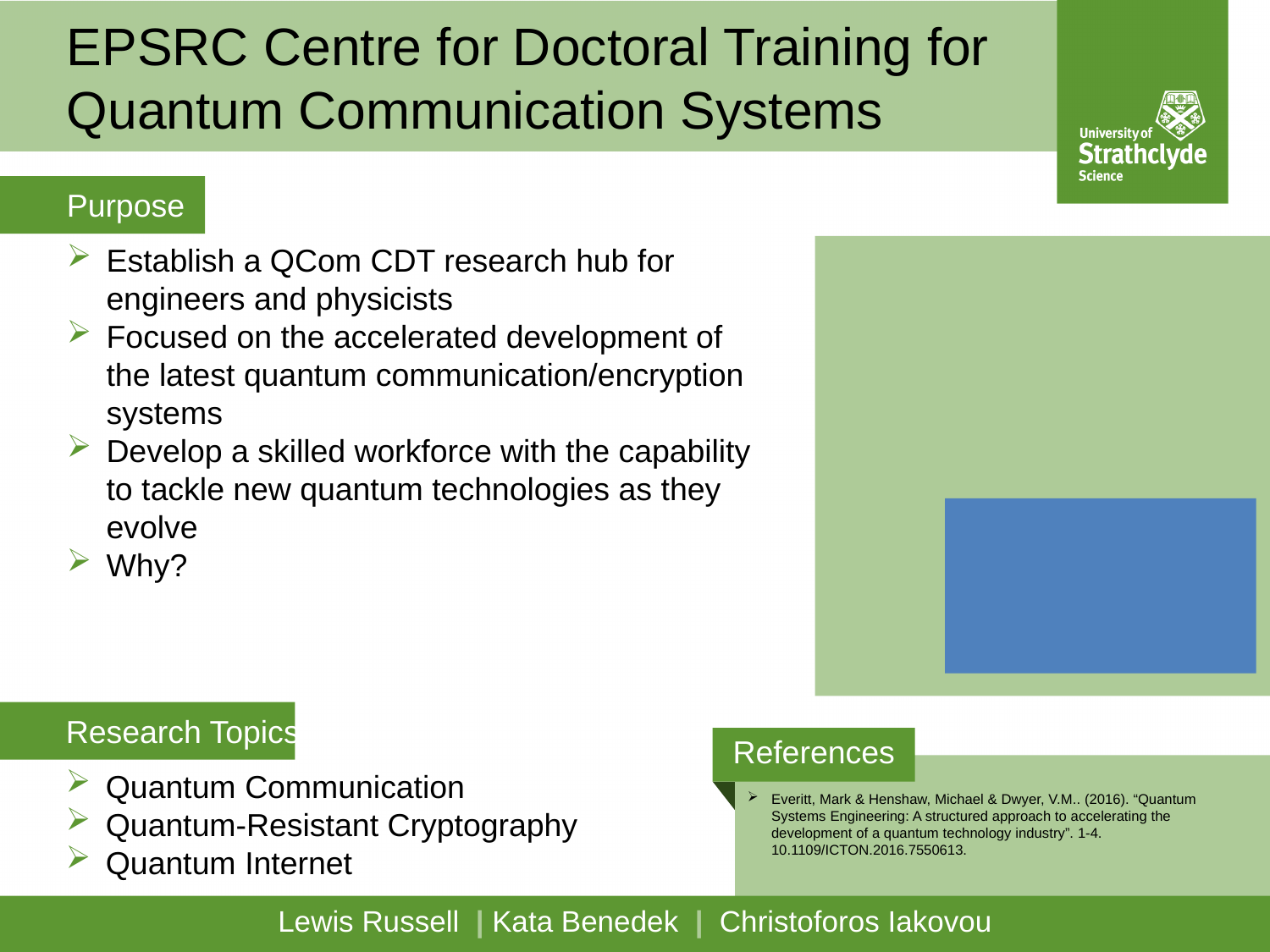

# EPSRC Centre for Doctoral Training for Quantum Communication Systems

Purpose

Establish a QCom CDT research hub for engineers and physicists
Focused on the accelerated development of the latest quantum communication/encryption systems
Develop a skilled workforce with the capability to tackle new quantum technologies as they evolve
Why?

Industry Partners

Research Topics

Quantum Communication
Quantum-Resistant Cryptography
Quantum Internet

References

Everitt, Mark & Henshaw, Michael & Dwyer, V.M.. (2016). “Quantum Systems Engineering: A structured approach to accelerating the development of a quantum technology industry”. 1-4. 10.1109/ICTON.2016.7550613.

Lewis Russell  | Kata Benedek  |  Christoforos Iakovou